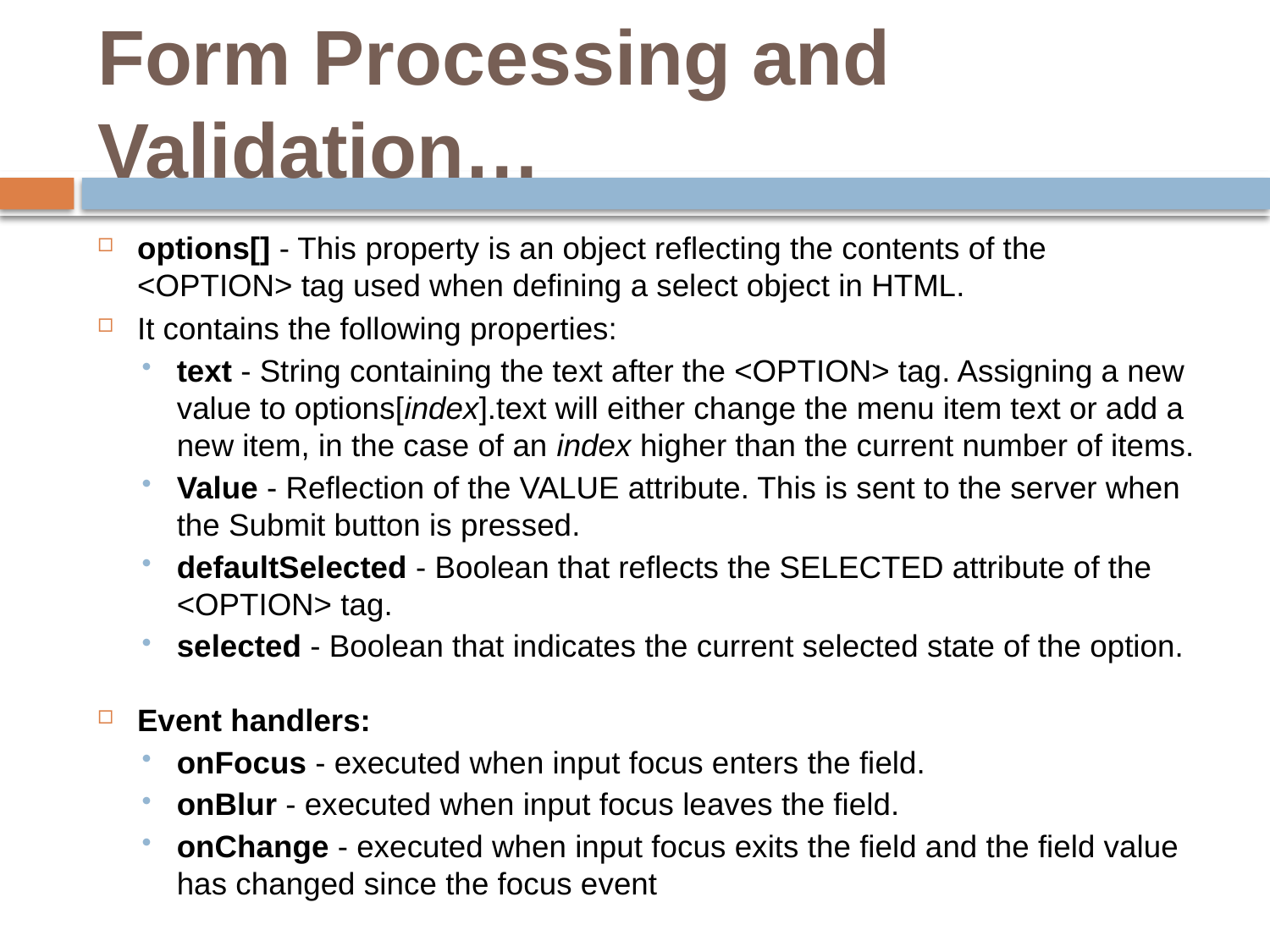

# Form Processing and Validation…
options[] - This property is an object reflecting the contents of the <OPTION> tag used when defining a select object in HTML.
It contains the following properties:
text - String containing the text after the <OPTION> tag. Assigning a new value to options[index].text will either change the menu item text or add a new item, in the case of an index higher than the current number of items.
Value - Reflection of the VALUE attribute. This is sent to the server when the Submit button is pressed.
defaultSelected - Boolean that reflects the SELECTED attribute of the <OPTION> tag.
selected - Boolean that indicates the current selected state of the option.

Event handlers:
onFocus - executed when input focus enters the field.
onBlur - executed when input focus leaves the field.
onChange - executed when input focus exits the field and the field value has changed since the focus event